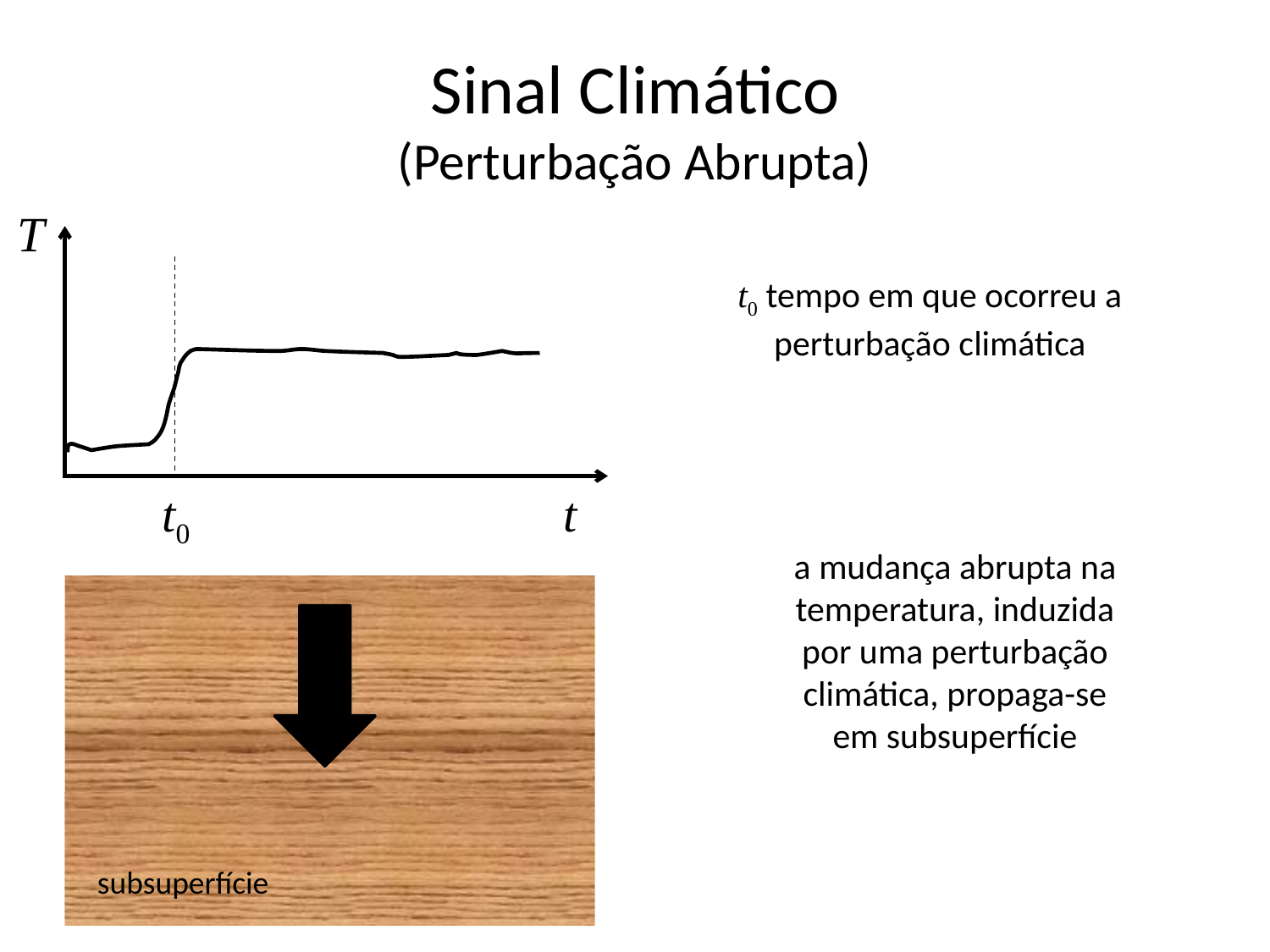

# Sinal Climático (Perturbação Abrupta)
T
t0 tempo em que ocorreu a perturbação climática

t0
t
a mudança abrupta na temperatura, induzida por uma perturbação climática, propaga-se em subsuperfície

subsuperfície